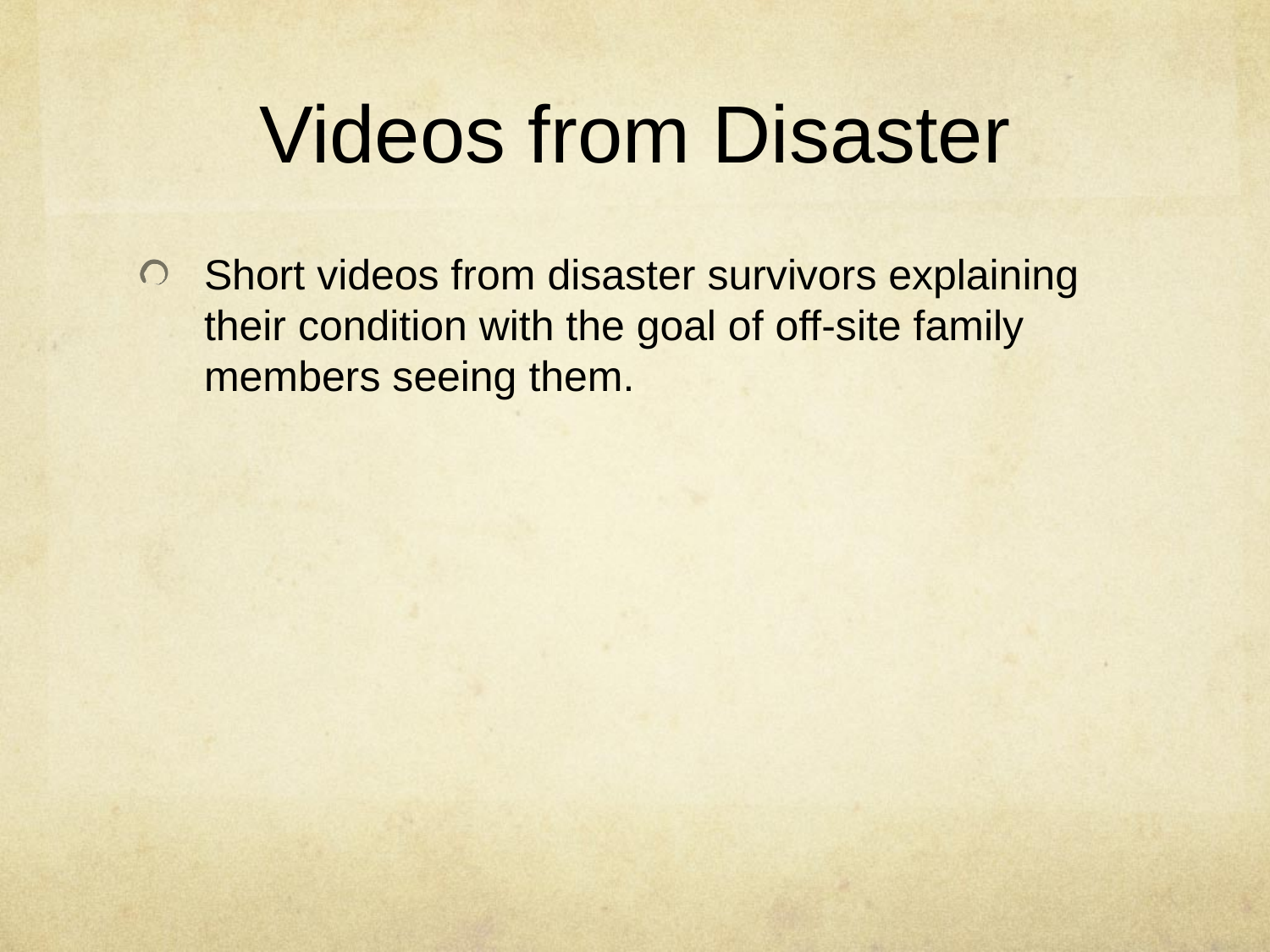

# Videos from Disaster
Short videos from disaster survivors explaining their condition with the goal of off-site family members seeing them.